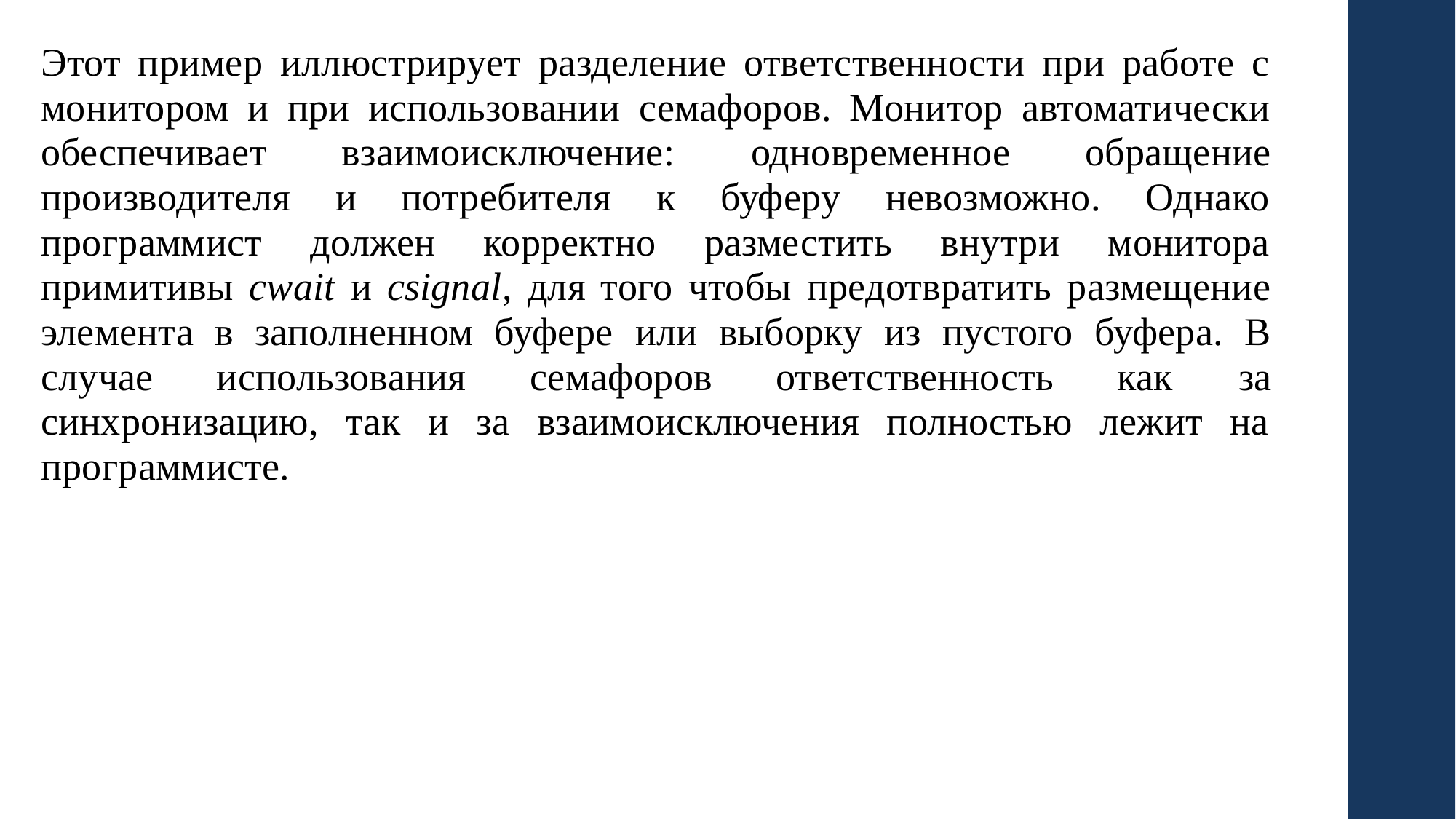

Этот пример иллюстрирует разделение ответственности при работе с монитором и при использовании семафоров. Монитор автоматически обеспечивает взаимоисключение: одновременное обращение производителя и потребителя к буферу невозможно. Однако программист должен корректно разместить внутри монитора примитивы cwait и csignal, для того чтобы предотвратить размещение элемента в заполненном буфере или выборку из пустого буфера. В случае использования семафоров ответственность как за синхронизацию, так и за взаимоисключения полностью лежит на программисте.